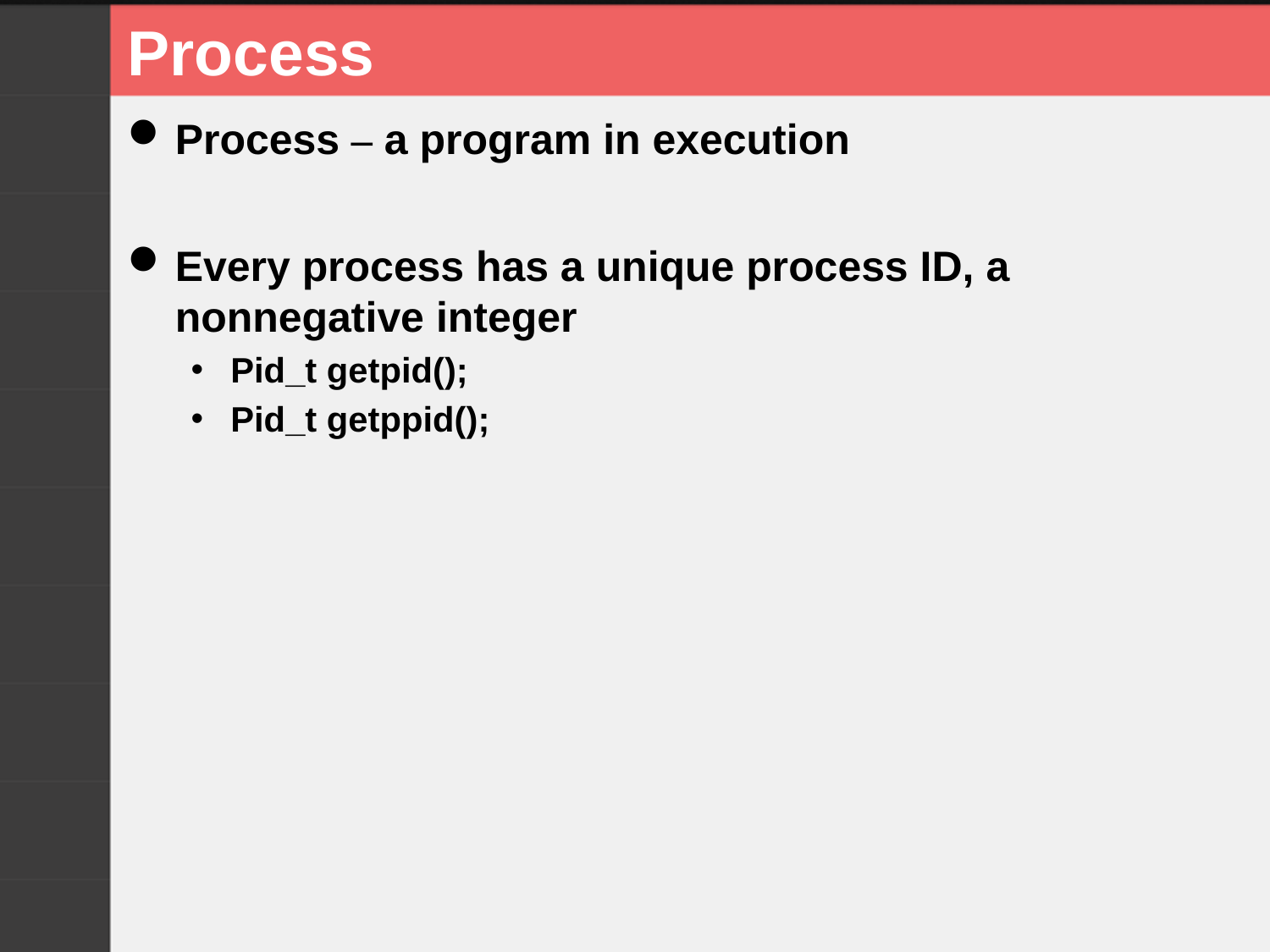

# Process
Process – a program in execution

Every process has a unique process ID, a nonnegative integer
Pid_t getpid();
Pid_t getppid();